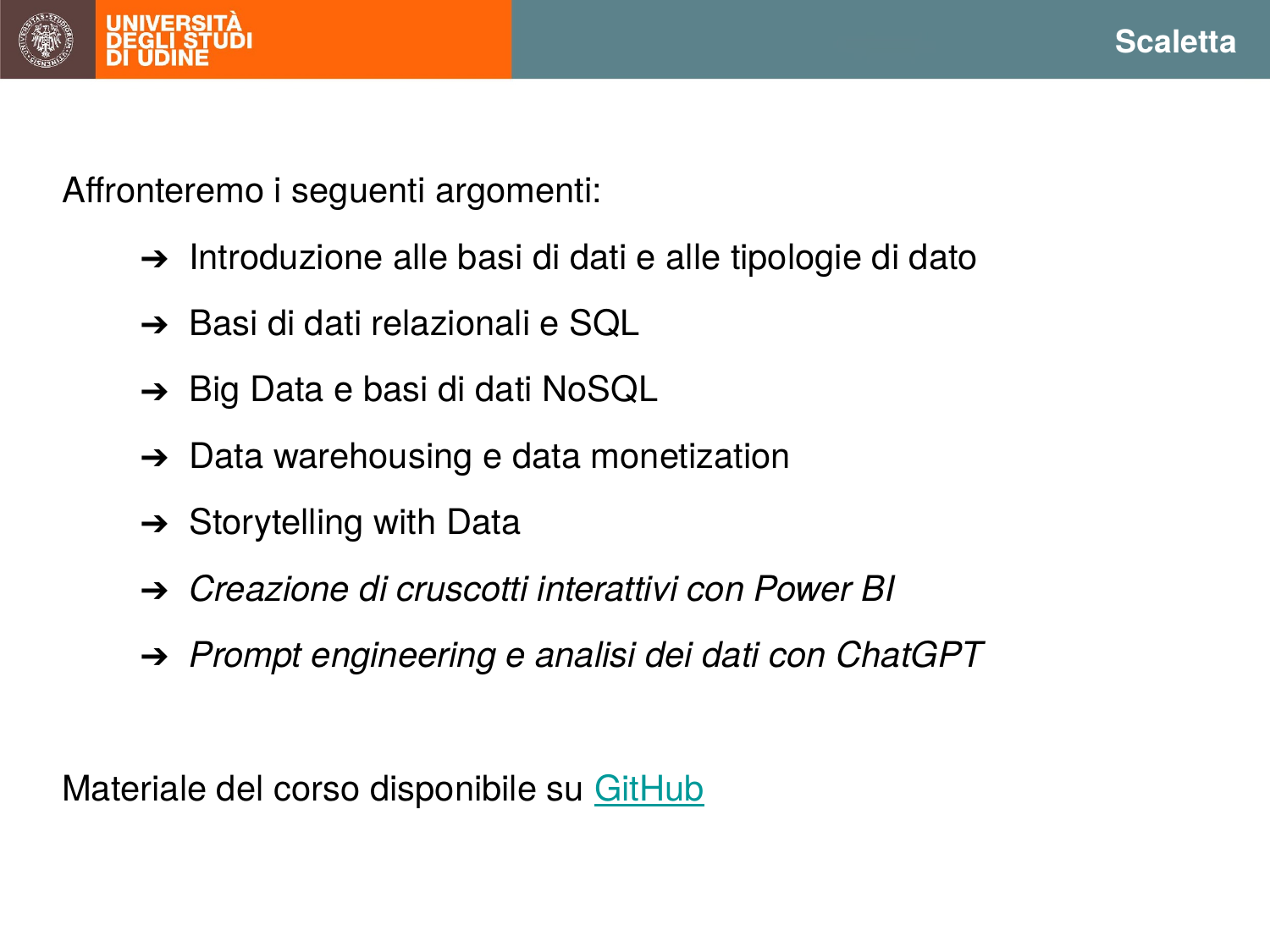

Scaletta
Affronteremo i seguenti argomenti:
Introduzione alle basi di dati e alle tipologie di dato
Basi di dati relazionali e SQL
Big Data e basi di dati NoSQL
Data warehousing e data monetization
Storytelling with Data
Creazione di cruscotti interattivi con Power BI
Prompt engineering e analisi dei dati con ChatGPT

Materiale del corso disponibile su GitHub